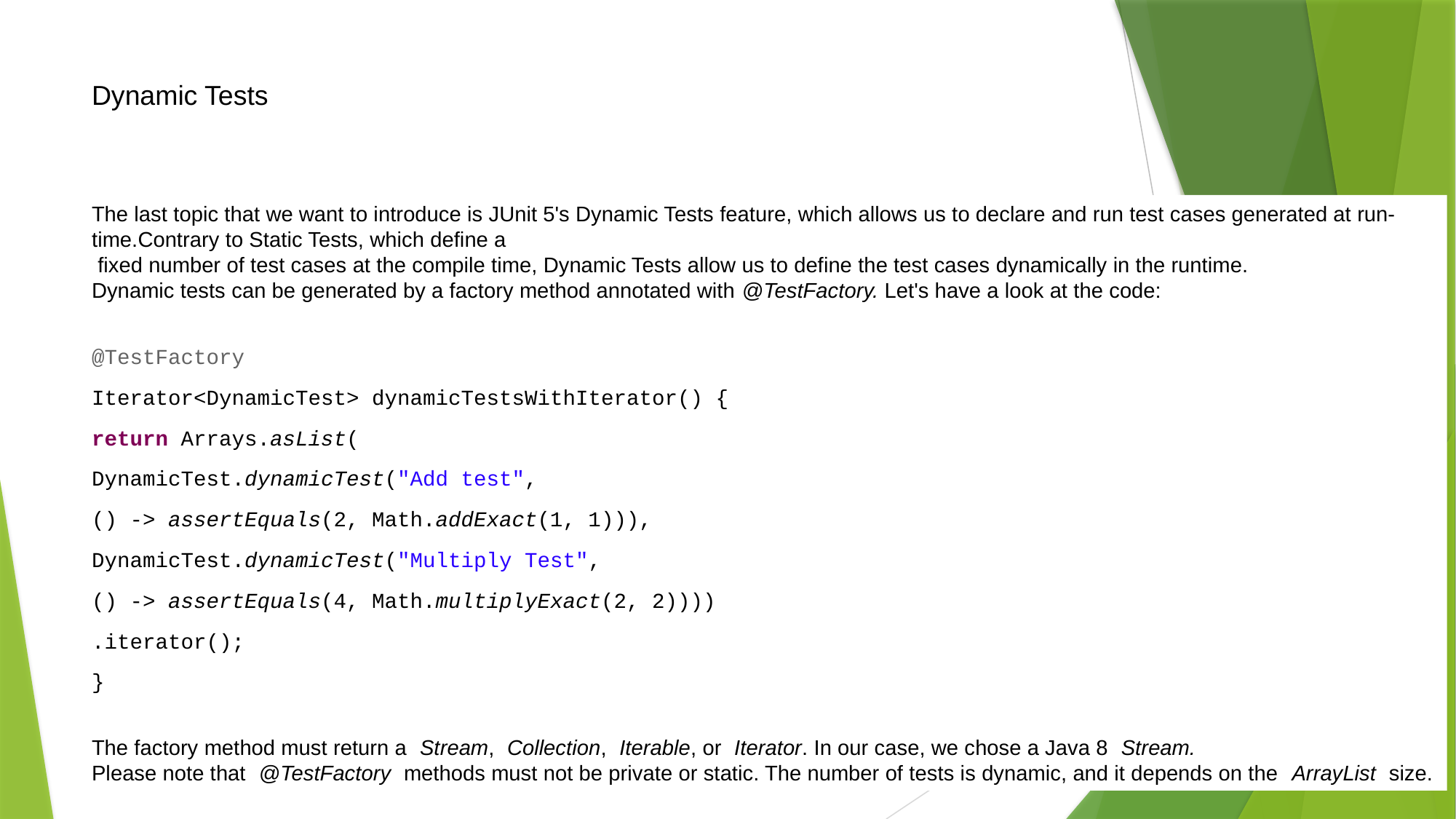

# Dynamic Tests
The last topic that we want to introduce is JUnit 5's Dynamic Tests feature, which allows us to declare and run test cases generated at run-time.Contrary to Static Tests, which define a
 fixed number of test cases at the compile time, Dynamic Tests allow us to define the test cases dynamically in the runtime.
Dynamic tests can be generated by a factory method annotated with @TestFactory. Let's have a look at the code:

@TestFactory
Iterator<DynamicTest> dynamicTestsWithIterator() {
return Arrays.asList(
DynamicTest.dynamicTest("Add test",
() -> assertEquals(2, Math.addExact(1, 1))),
DynamicTest.dynamicTest("Multiply Test",
() -> assertEquals(4, Math.multiplyExact(2, 2))))
.iterator();
}

The factory method must return a Stream, Collection, Iterable, or Iterator. In our case, we chose a Java 8 Stream.
Please note that @TestFactory methods must not be private or static. The number of tests is dynamic, and it depends on the ArrayList size.